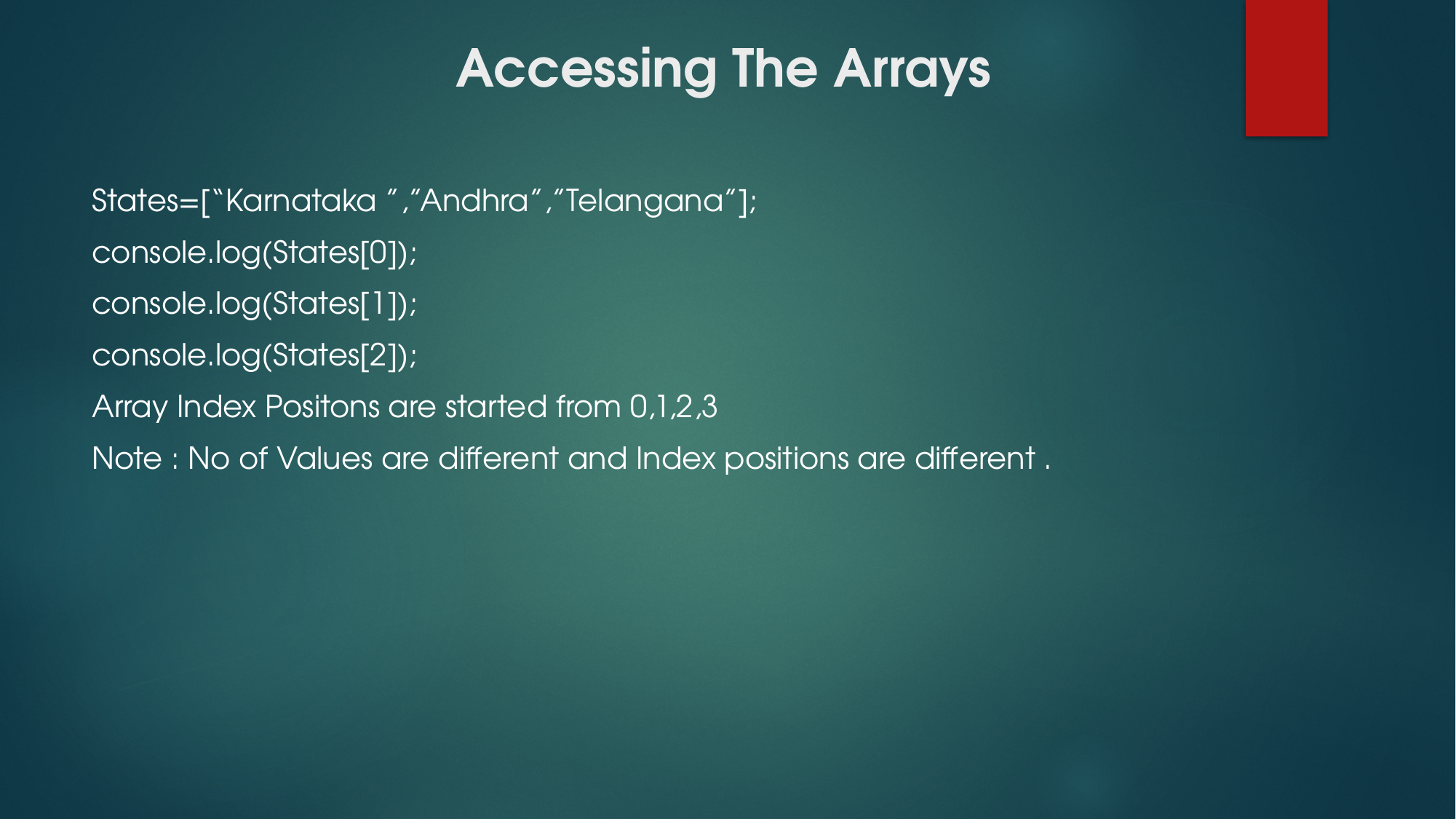

# Accessing The Arrays

States=[“Karnataka ”,”Andhra”,”Telangana”];
console.log(States[0]);
console.log(States[1]);
console.log(States[2]);
Array Index Positons are started from 0,1,2,3
Note : No of Values are different and Index positions are different .